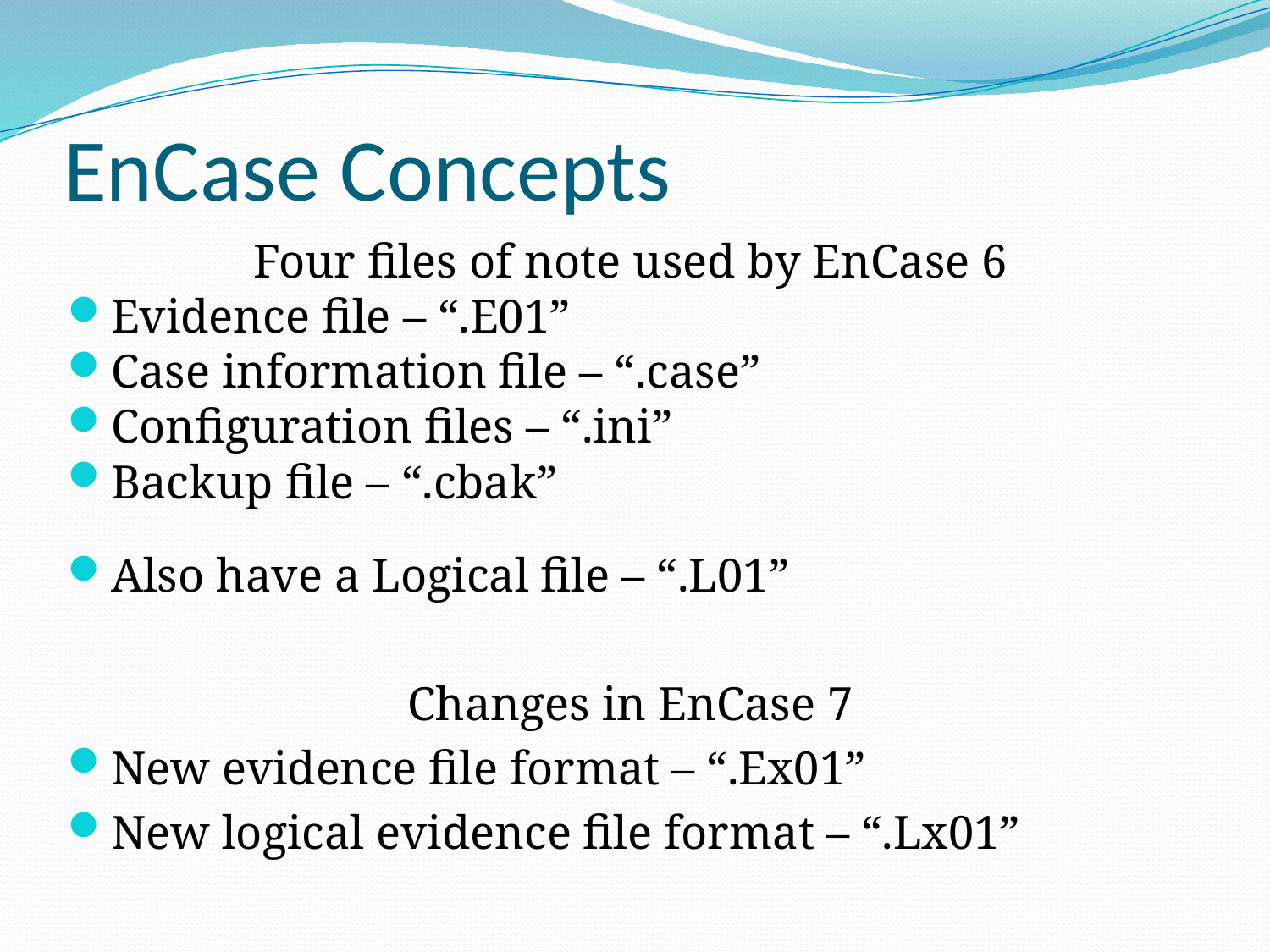

# EnCase Concepts
Four files of note used by EnCase 6
Evidence file – “.E01”
Case information file – “.case”
Configuration files – “.ini”
Backup file – “.cbak”
Also have a Logical file – “.L01”

Changes in EnCase 7
New evidence file format – “.Ex01”
New logical evidence file format – “.Lx01”